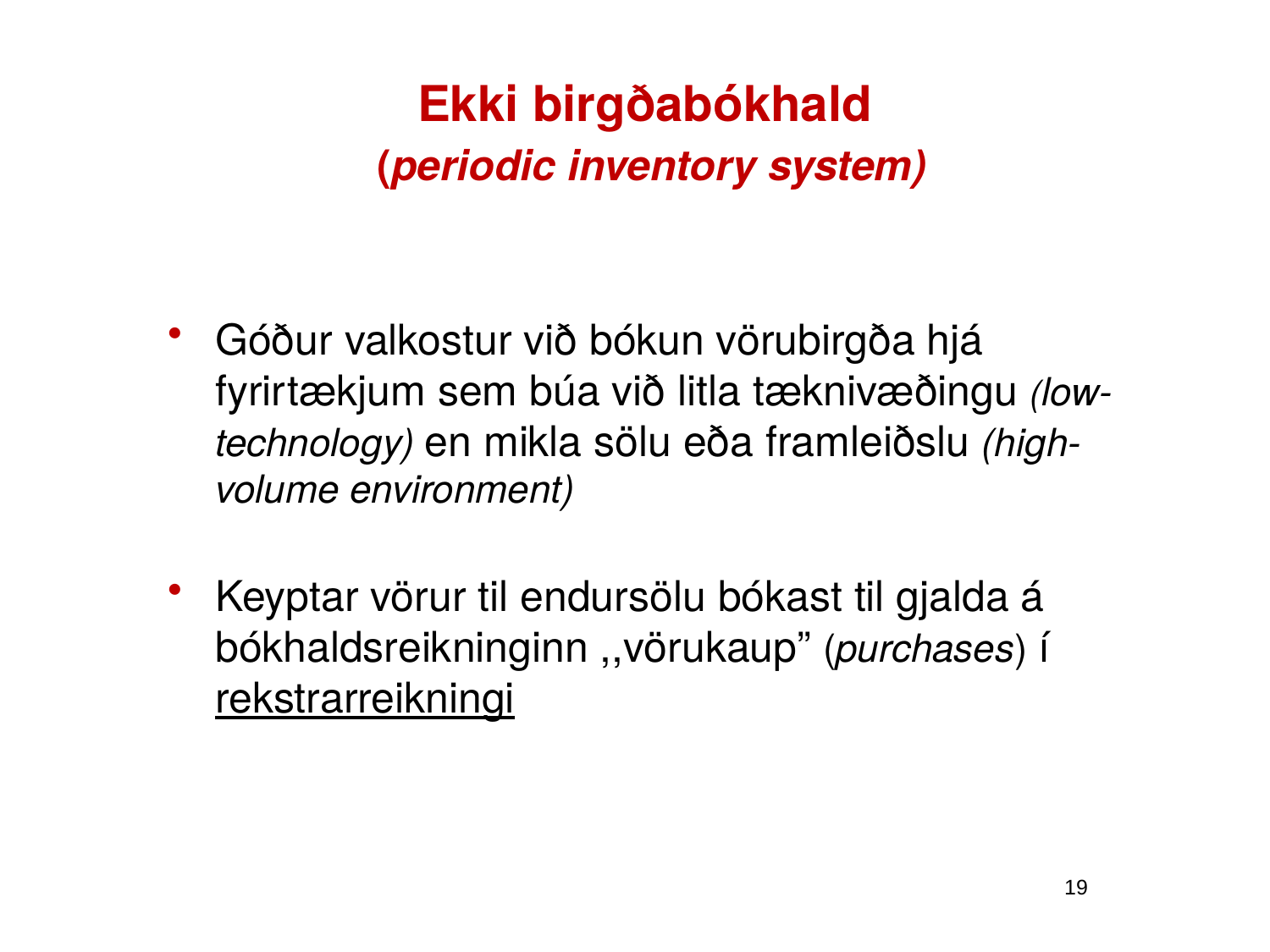

# Ekki birgðabókhald (periodic inventory system)
Góður valkostur við bókun vörubirgða hjá fyrirtækjum sem búa við litla tæknivæðingu (low-technology) en mikla sölu eða framleiðslu (high-volume environment)

Keyptar vörur til endursölu bókast til gjalda á bókhaldsreikninginn ,,vörukaup” (purchases) í rekstrarreikningi

19